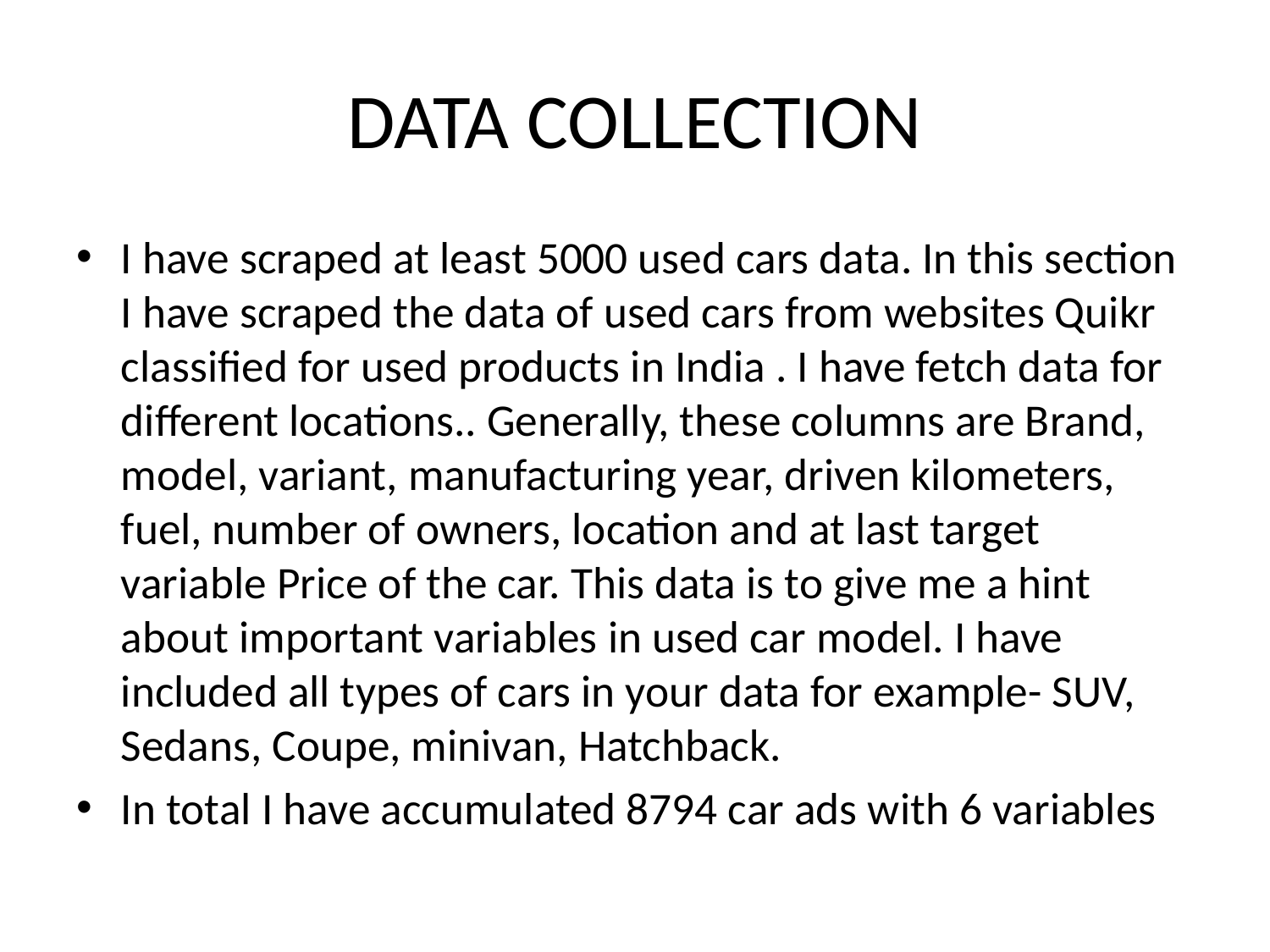

# DATA COLLECTION
I have scraped at least 5000 used cars data. In this section I have scraped the data of used cars from websites Quikr classified for used products in India . I have fetch data for different locations.. Generally, these columns are Brand, model, variant, manufacturing year, driven kilometers, fuel, number of owners, location and at last target variable Price of the car. This data is to give me a hint about important variables in used car model. I have included all types of cars in your data for example- SUV, Sedans, Coupe, minivan, Hatchback.
In total I have accumulated 8794 car ads with 6 variables